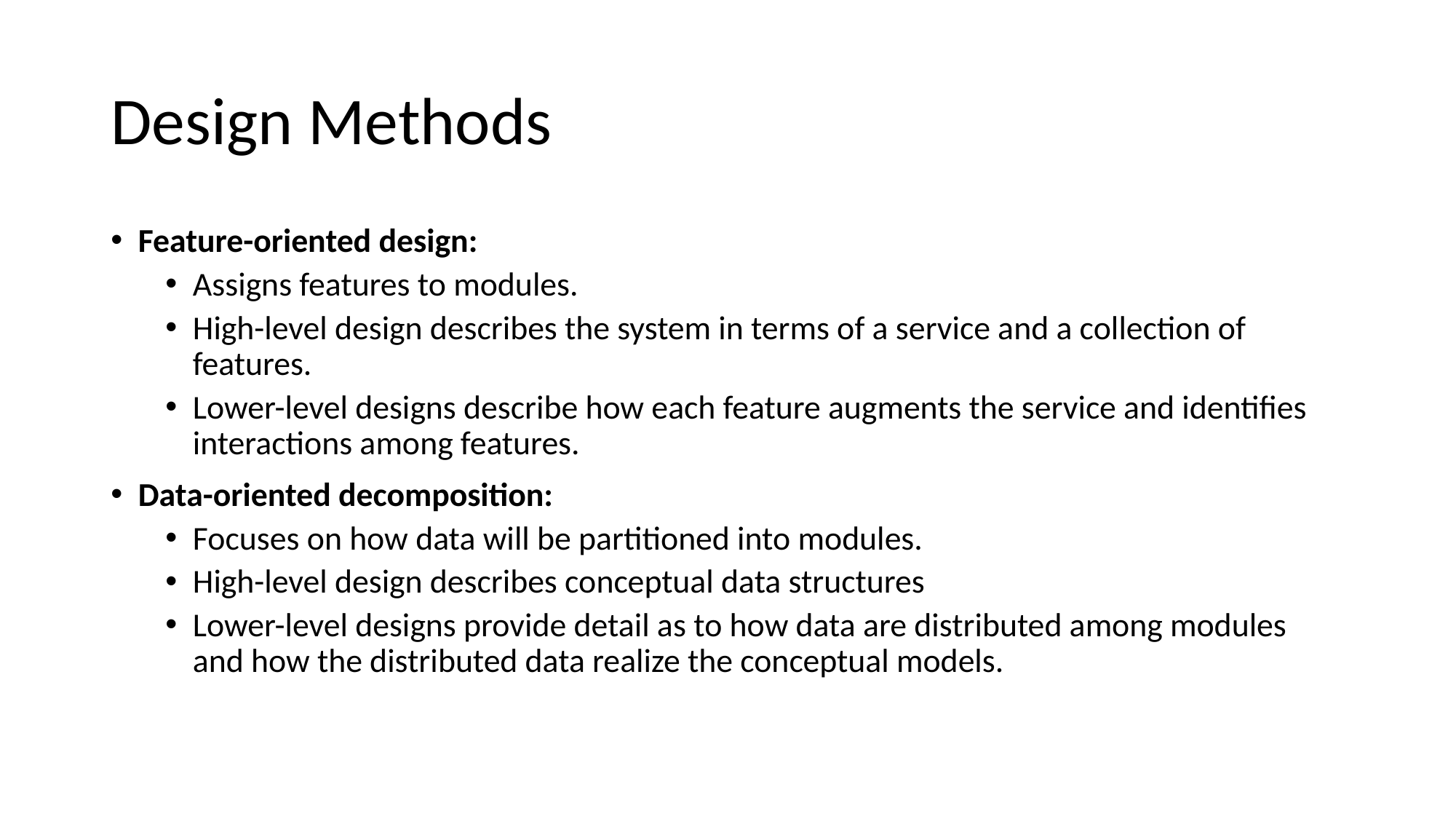

# Design Methods
Feature-oriented design:
Assigns features to modules.
High-level design describes the system in terms of a service and a collection of features.
Lower-level designs describe how each feature augments the service and identifies interactions among features.
Data-oriented decomposition:
Focuses on how data will be partitioned into modules.
High-level design describes conceptual data structures
Lower-level designs provide detail as to how data are distributed among modules and how the distributed data realize the conceptual models.